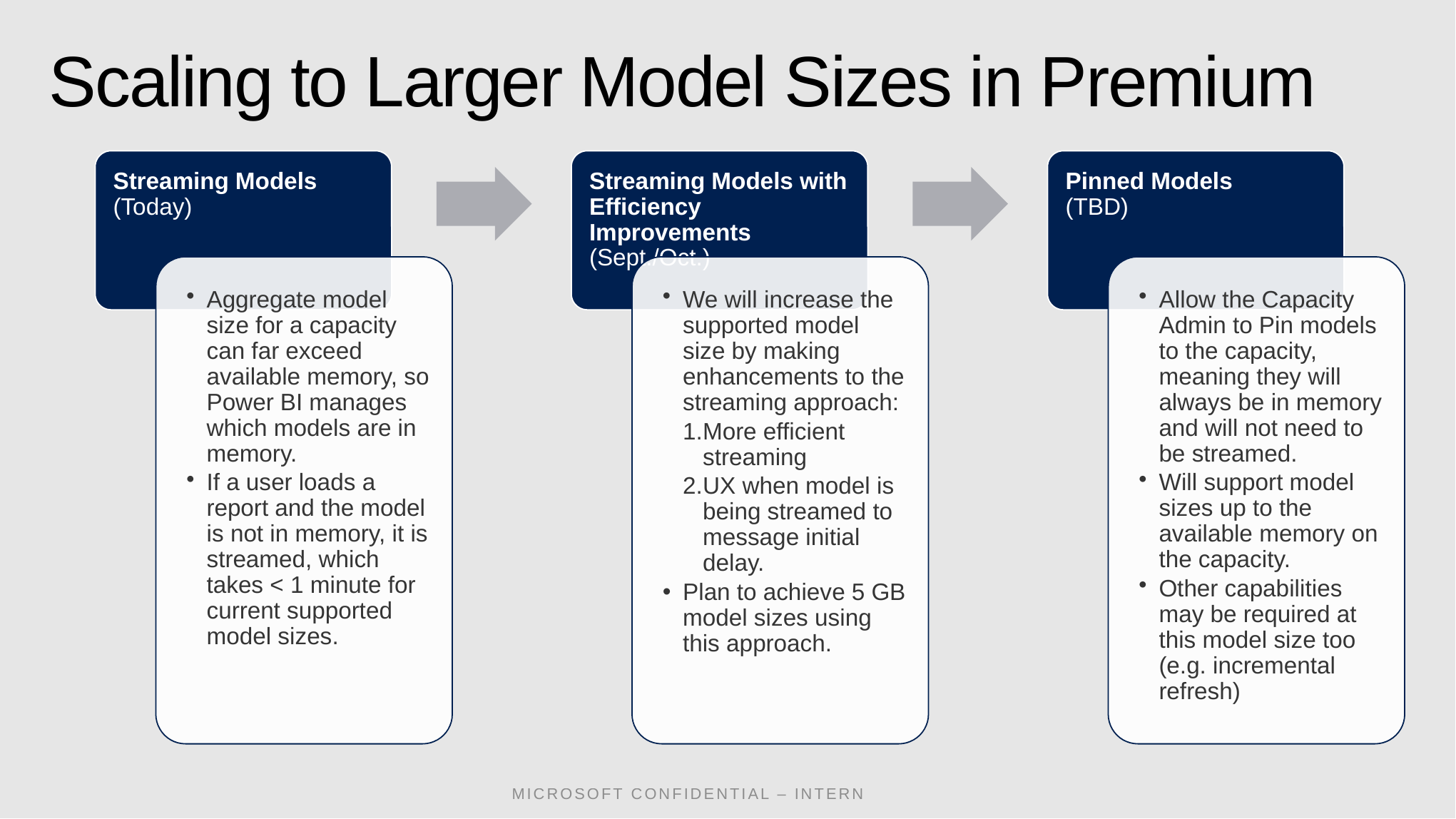

# Scaling to Larger Model Sizes in Premium
Streaming Models
(Today)
Aggregate model size for a capacity can far exceed available memory, so Power BI manages which models are in memory.
If a user loads a report and the model is not in memory, it is streamed, which takes < 1 minute for current supported model sizes.

Streaming Models with Efficiency Improvements
(Sept./Oct.)
We will increase the supported model size by making enhancements to the streaming approach:
More efficient streaming
UX when model is being streamed to message initial delay.
Plan to achieve 5 GB model sizes using this approach.

Pinned Models
(TBD)
Allow the Capacity Admin to Pin models to the capacity, meaning they will always be in memory and will not need to be streamed.
Will support model sizes up to the available memory on the capacity.
Other capabilities may be required at this model size too (e.g. incremental refresh)